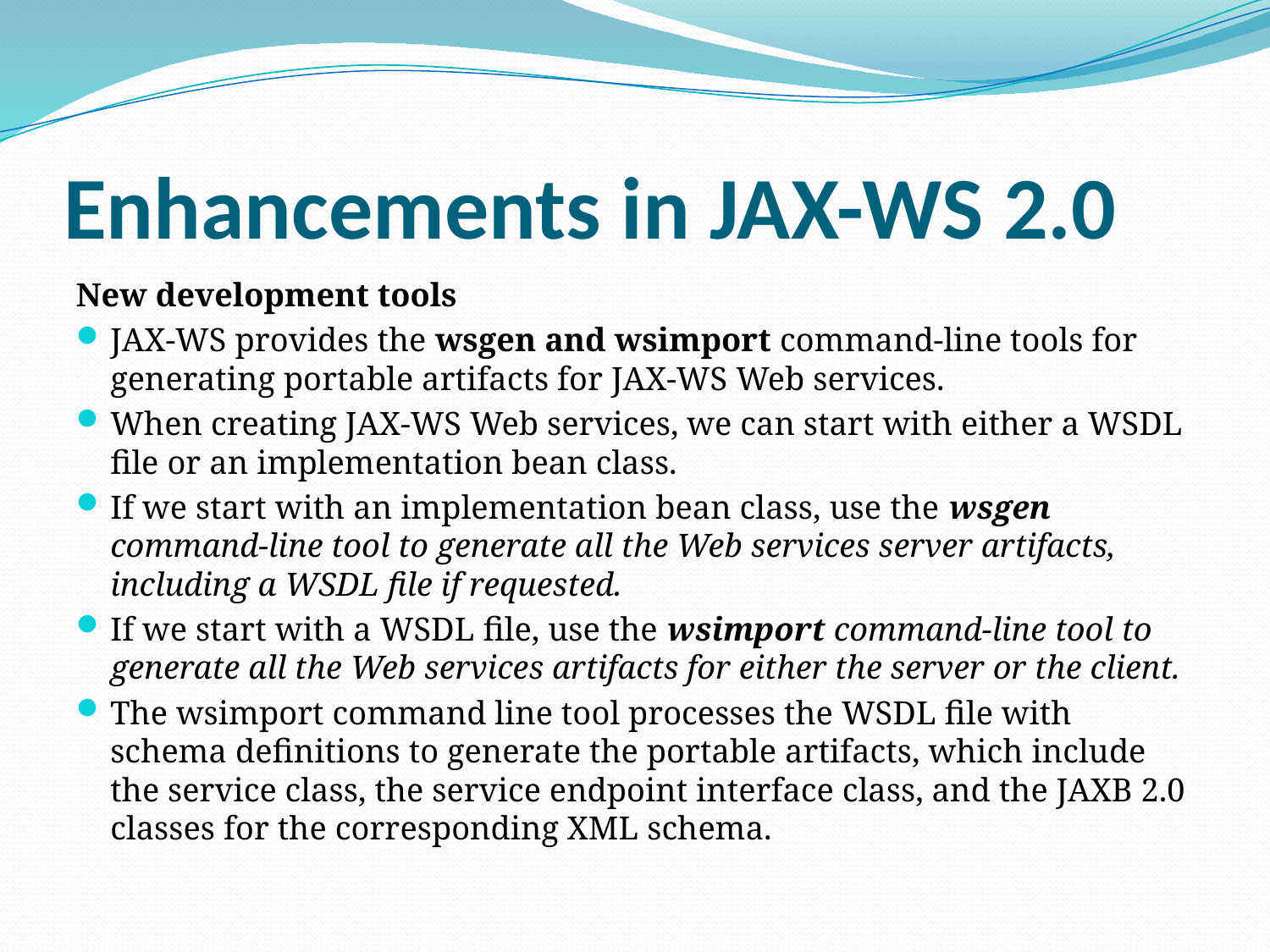

# Enhancements in JAX-WS 2.0
New development tools
JAX-WS provides the wsgen and wsimport command-line tools for generating portable artifacts for JAX-WS Web services.
When creating JAX-WS Web services, we can start with either a WSDL file or an implementation bean class.
If we start with an implementation bean class, use the wsgen command-line tool to generate all the Web services server artifacts, including a WSDL file if requested.
If we start with a WSDL file, use the wsimport command-line tool to generate all the Web services artifacts for either the server or the client.
The wsimport command line tool processes the WSDL file with schema definitions to generate the portable artifacts, which include the service class, the service endpoint interface class, and the JAXB 2.0 classes for the corresponding XML schema.